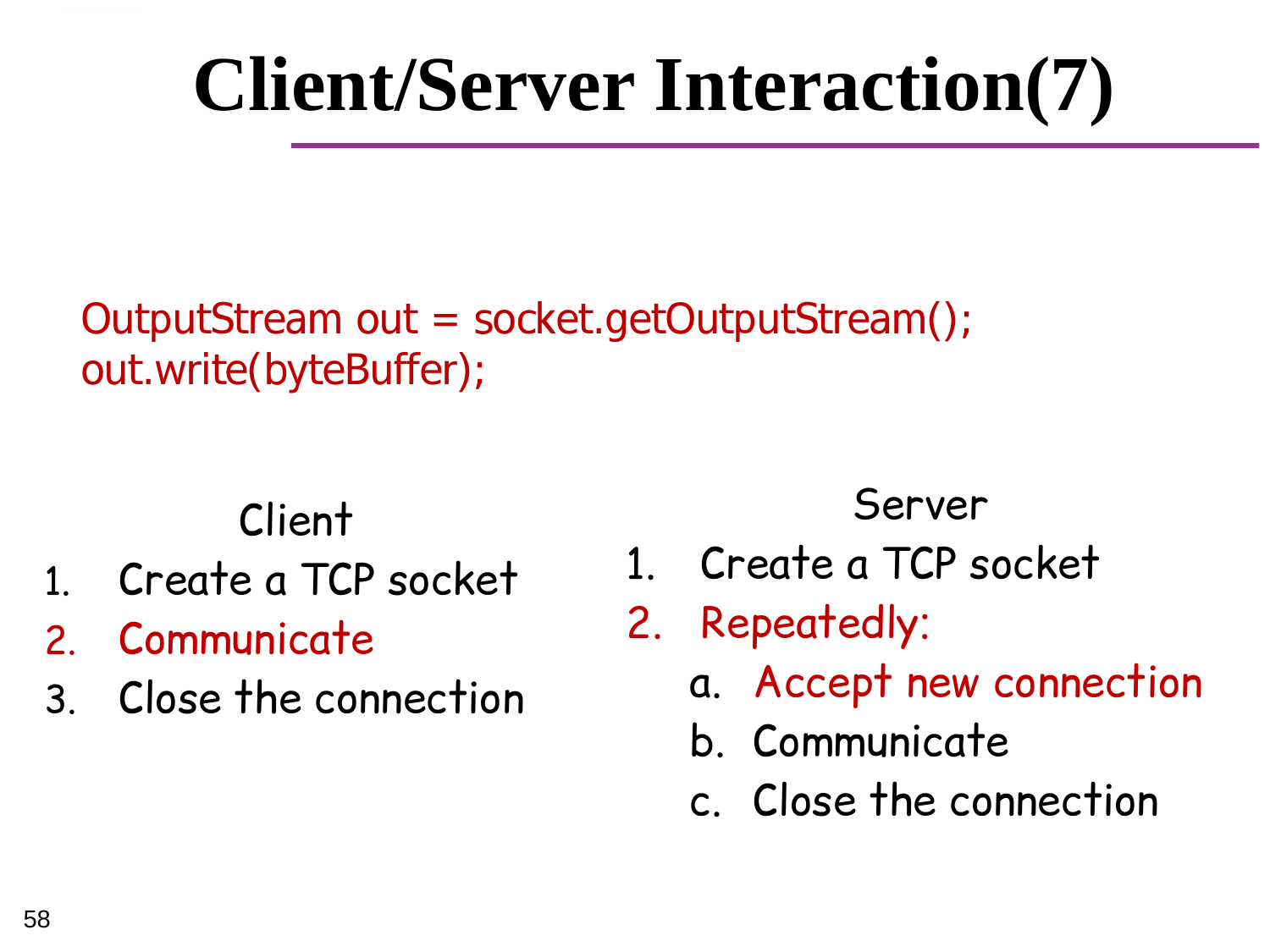

# Client/Server Interaction(7)
OutputStream out = socket.getOutputStream();
out.write(byteBuffer);
Server
Create a TCP socket
Repeatedly:
Accept new connection
Communicate
Close the connection
Client
Create a TCP socket
Communicate
Close the connection
58